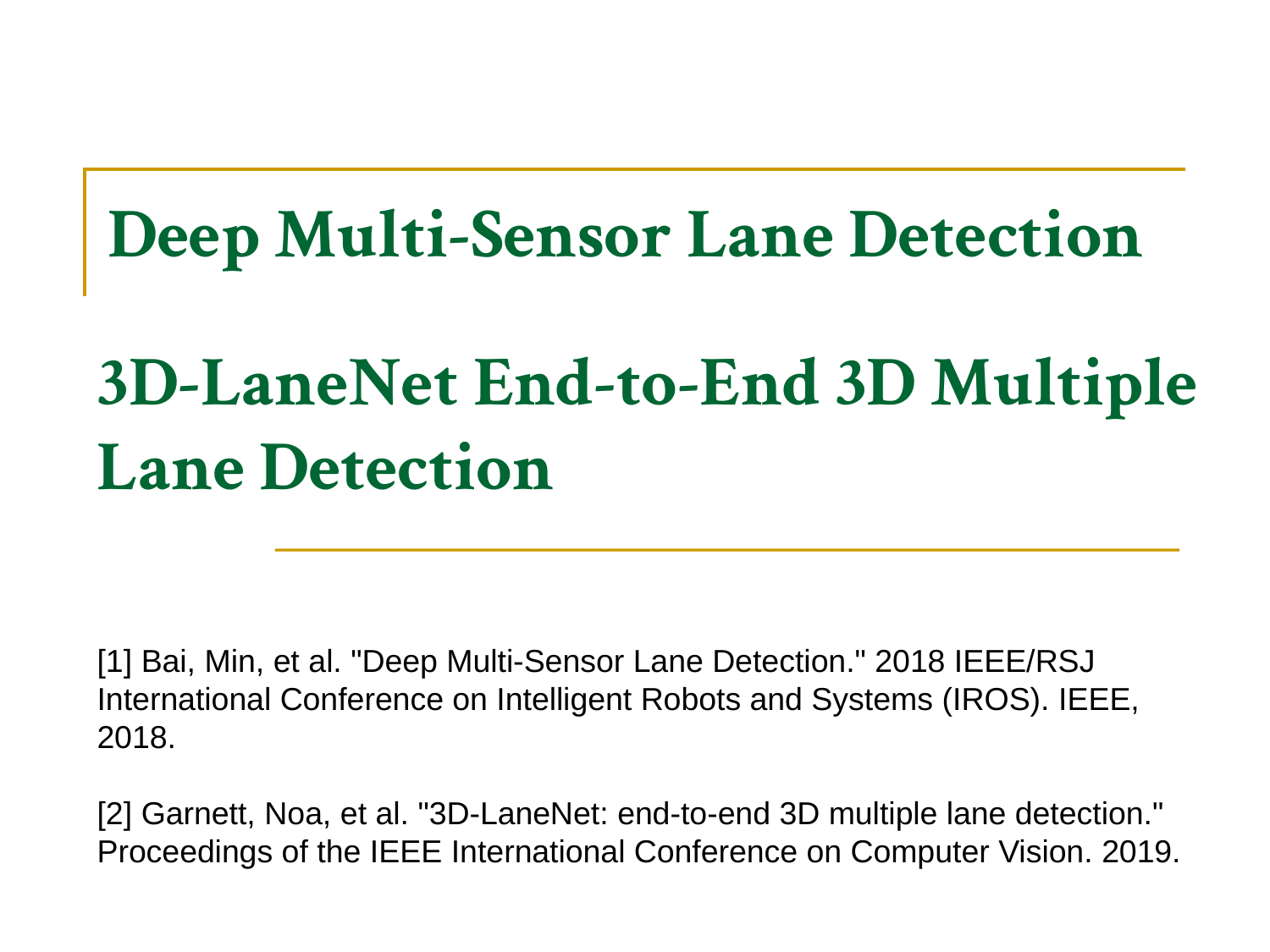

# Deep Multi-Sensor Lane Detection
3D-LaneNet End-to-End 3D Multiple Lane Detection

[1] Bai, Min, et al. "Deep Multi-Sensor Lane Detection." 2018 IEEE/RSJ International Conference on Intelligent Robots and Systems (IROS). IEEE, 2018.

[2] Garnett, Noa, et al. "3D-LaneNet: end-to-end 3D multiple lane detection." Proceedings of the IEEE International Conference on Computer Vision. 2019.